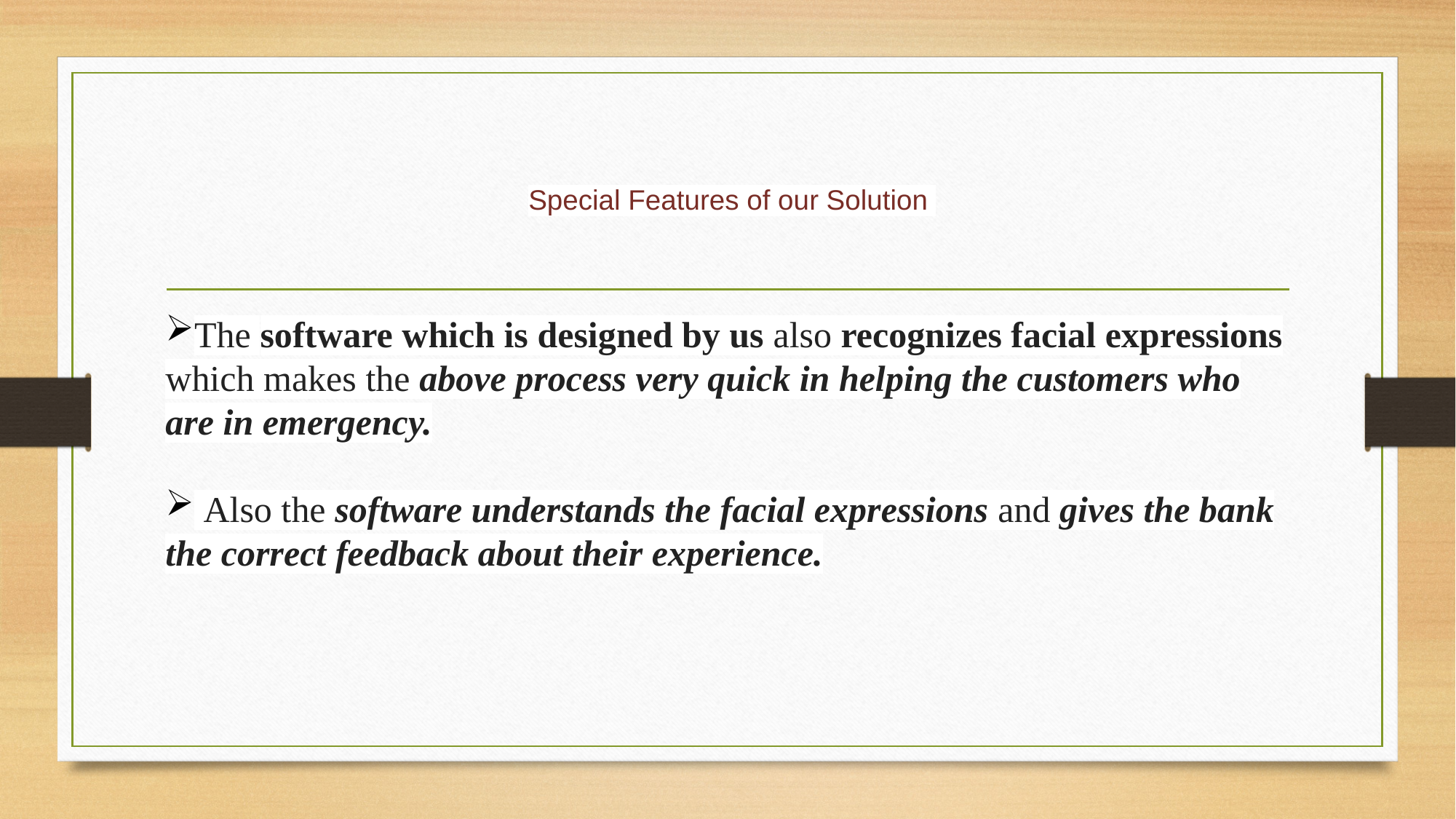

# Special Features of our Solution
The software which is designed by us also recognizes facial expressions which makes the above process very quick in helping the customers who are in emergency.

 Also the software understands the facial expressions and gives the bank the correct feedback about their experience.